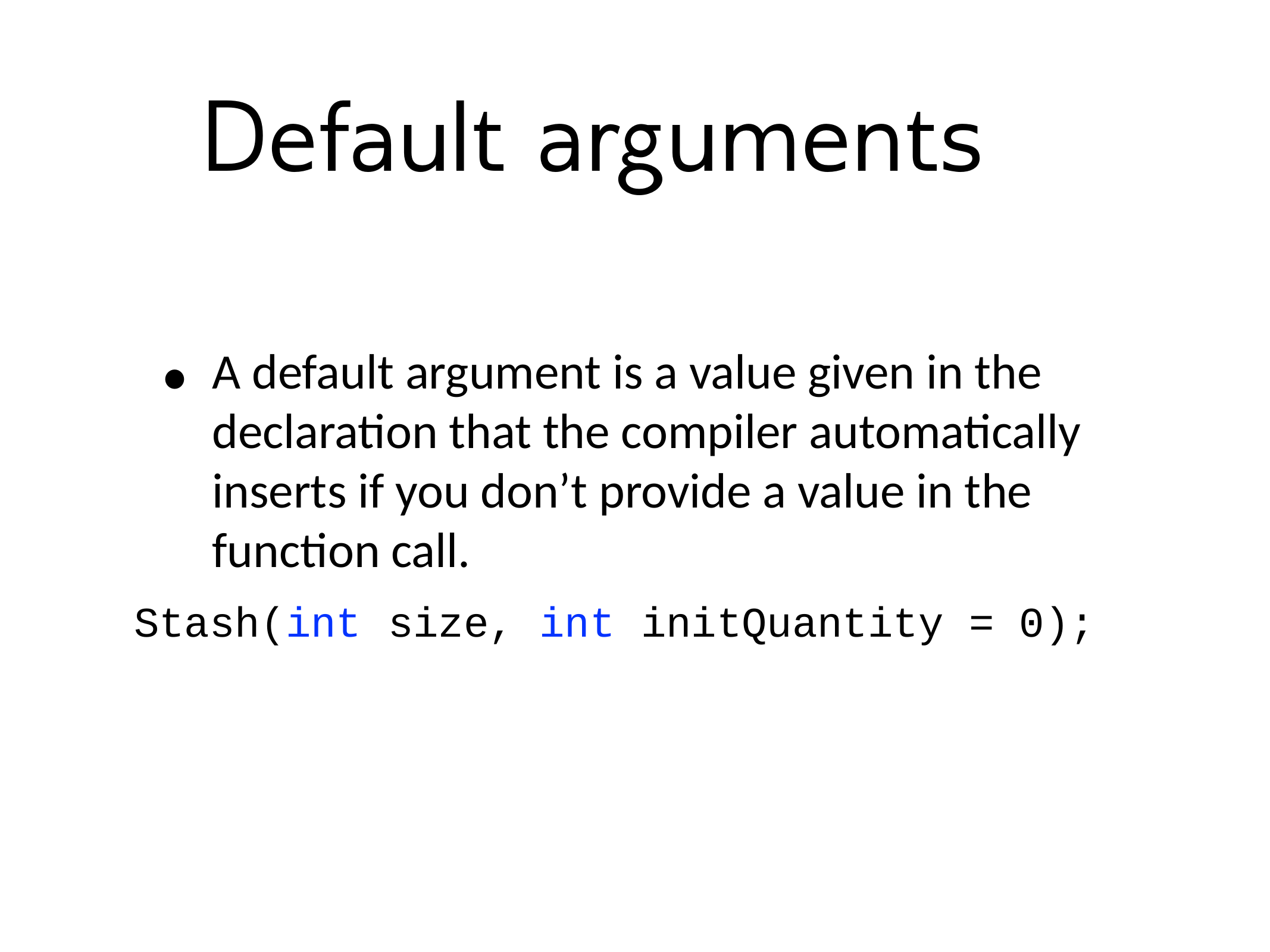

# Default arguments
•
A default argument is a value given in the declaration that the compiler automatically inserts if you don’t provide a value in the function call.
Stash(int	size, int	initQuantity = 0);